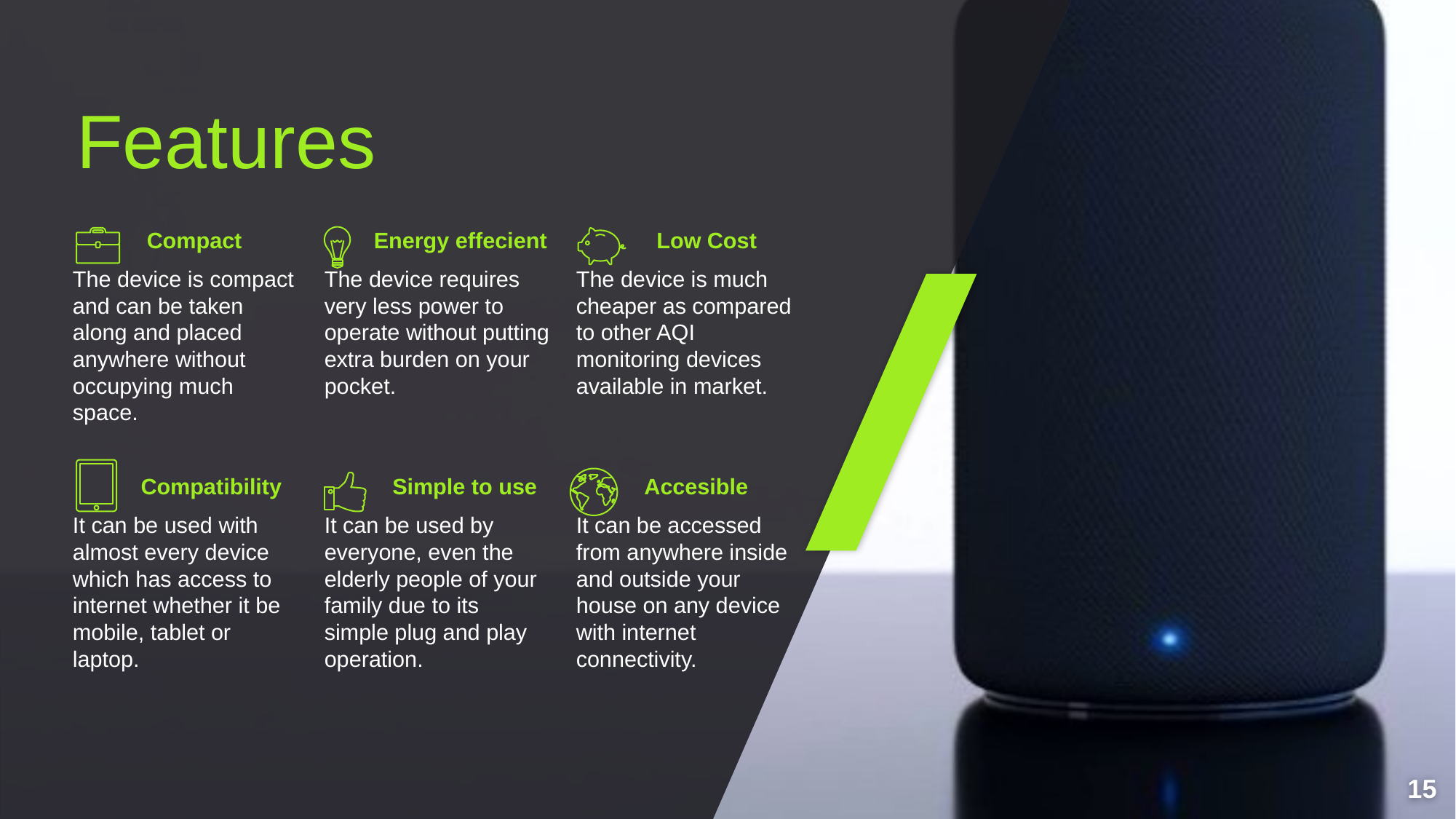

# Features
            Compact
The device is compact and can be taken along and placed anywhere without occupying much space.
        Energy effecient
The device requires very less power to operate without putting extra burden on your pocket.
             Low Cost
The device is much cheaper as compared to other AQI monitoring devices available in market.

           Compatibility
It can be used with almost every device which has access to internet whether it be mobile, tablet or laptop.
           Simple to use
It can be used by everyone, even the elderly people of your family due to its simple plug and play operation.

           Accesible
It can be accessed from anywhere inside and outside your house on any device with internet connectivity.

15